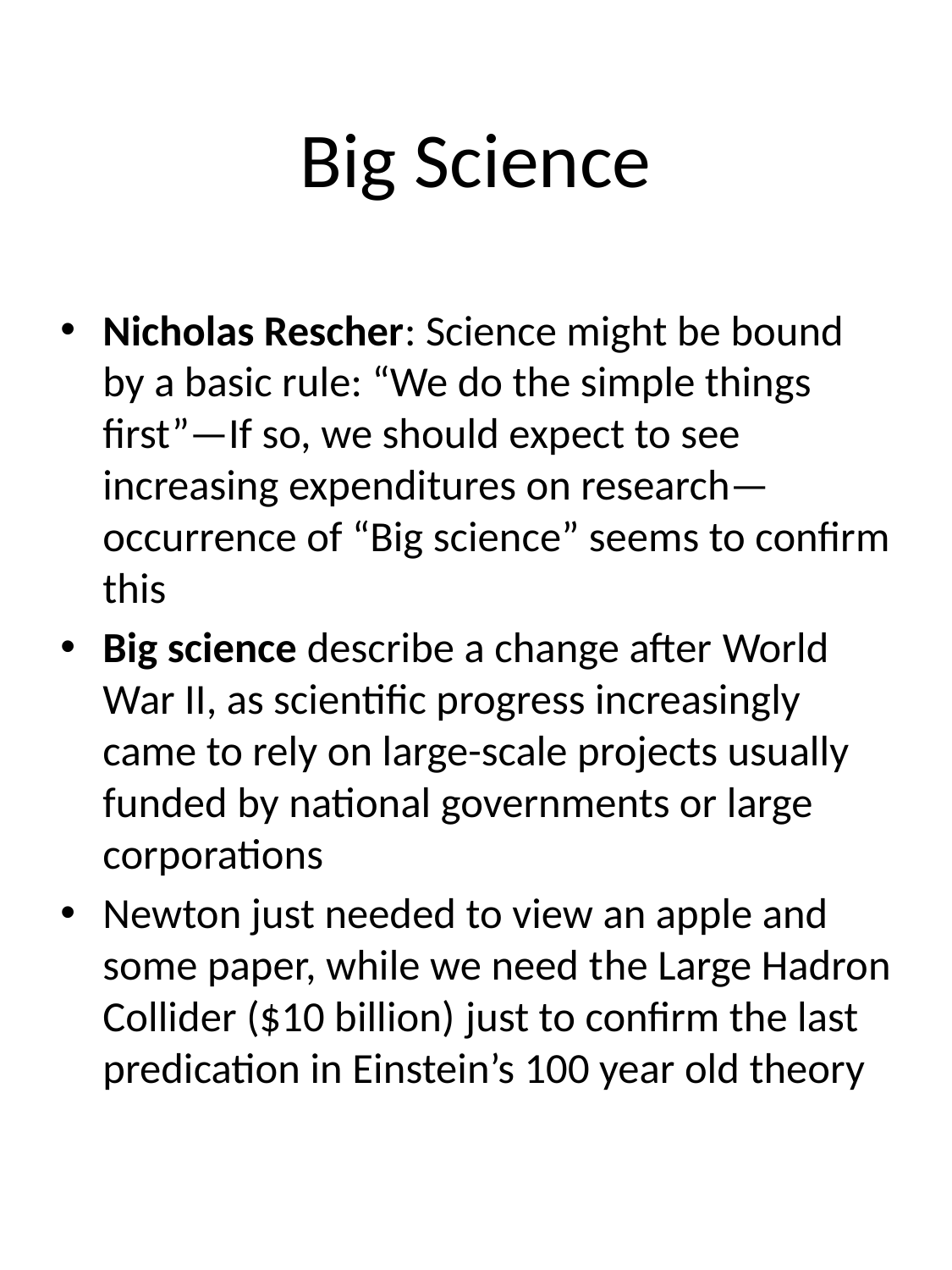

# Big Science
Nicholas Rescher: Science might be bound by a basic rule: “We do the simple things first”—If so, we should expect to see increasing expenditures on research—occurrence of “Big science” seems to confirm this
Big science describe a change after World War II, as scientific progress increasingly came to rely on large-scale projects usually funded by national governments or large corporations
Newton just needed to view an apple and some paper, while we need the Large Hadron Collider ($10 billion) just to confirm the last predication in Einstein’s 100 year old theory